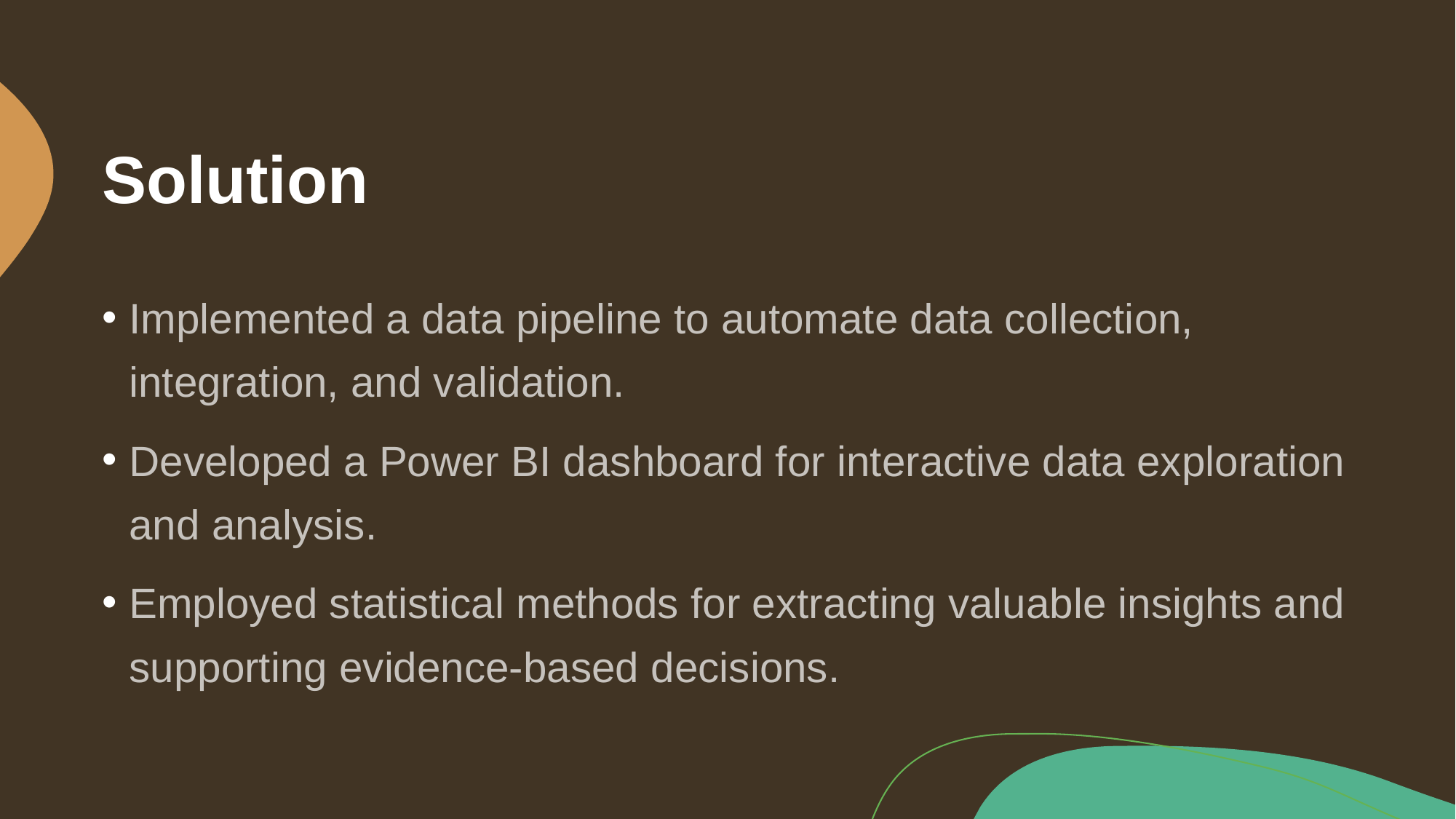

# Solution
Implemented a data pipeline to automate data collection, integration, and validation.
Developed a Power BI dashboard for interactive data exploration and analysis.
Employed statistical methods for extracting valuable insights and supporting evidence-based decisions.